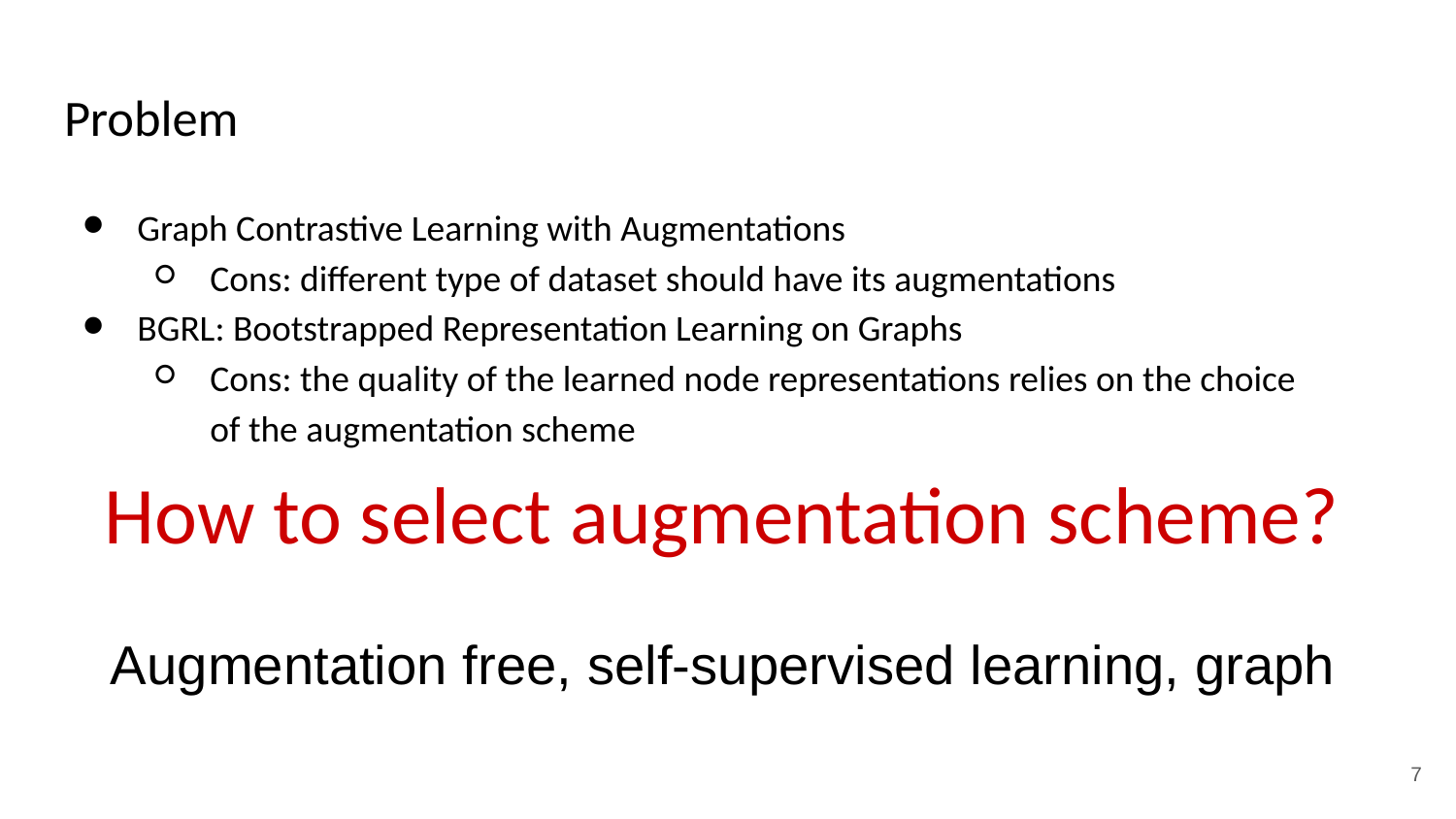

# Problem
Graph Contrastive Learning with Augmentations
Cons: different type of dataset should have its augmentations
BGRL: Bootstrapped Representation Learning on Graphs
Cons: the quality of the learned node representations relies on the choice of the augmentation scheme

How to select augmentation scheme?
Augmentation free, self-supervised learning, graph
7